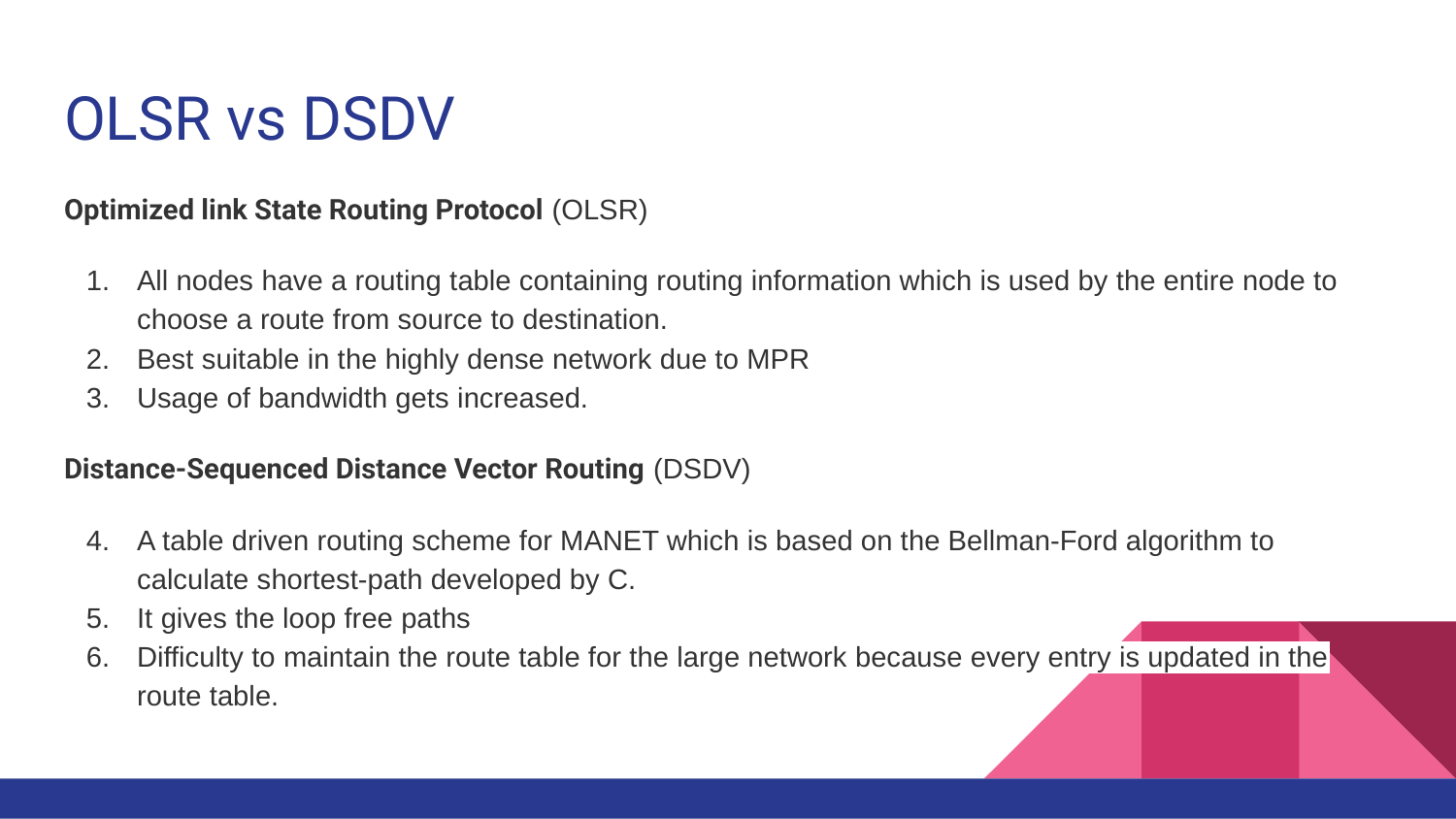

# OLSR vs DSDV
Optimized link State Routing Protocol (OLSR)
All nodes have a routing table containing routing information which is used by the entire node to choose a route from source to destination.
Best suitable in the highly dense network due to MPR
Usage of bandwidth gets increased.
Distance-Sequenced Distance Vector Routing (DSDV)
A table driven routing scheme for MANET which is based on the Bellman-Ford algorithm to calculate shortest-path developed by C.
It gives the loop free paths
Difficulty to maintain the route table for the large network because every entry is updated in the route table.